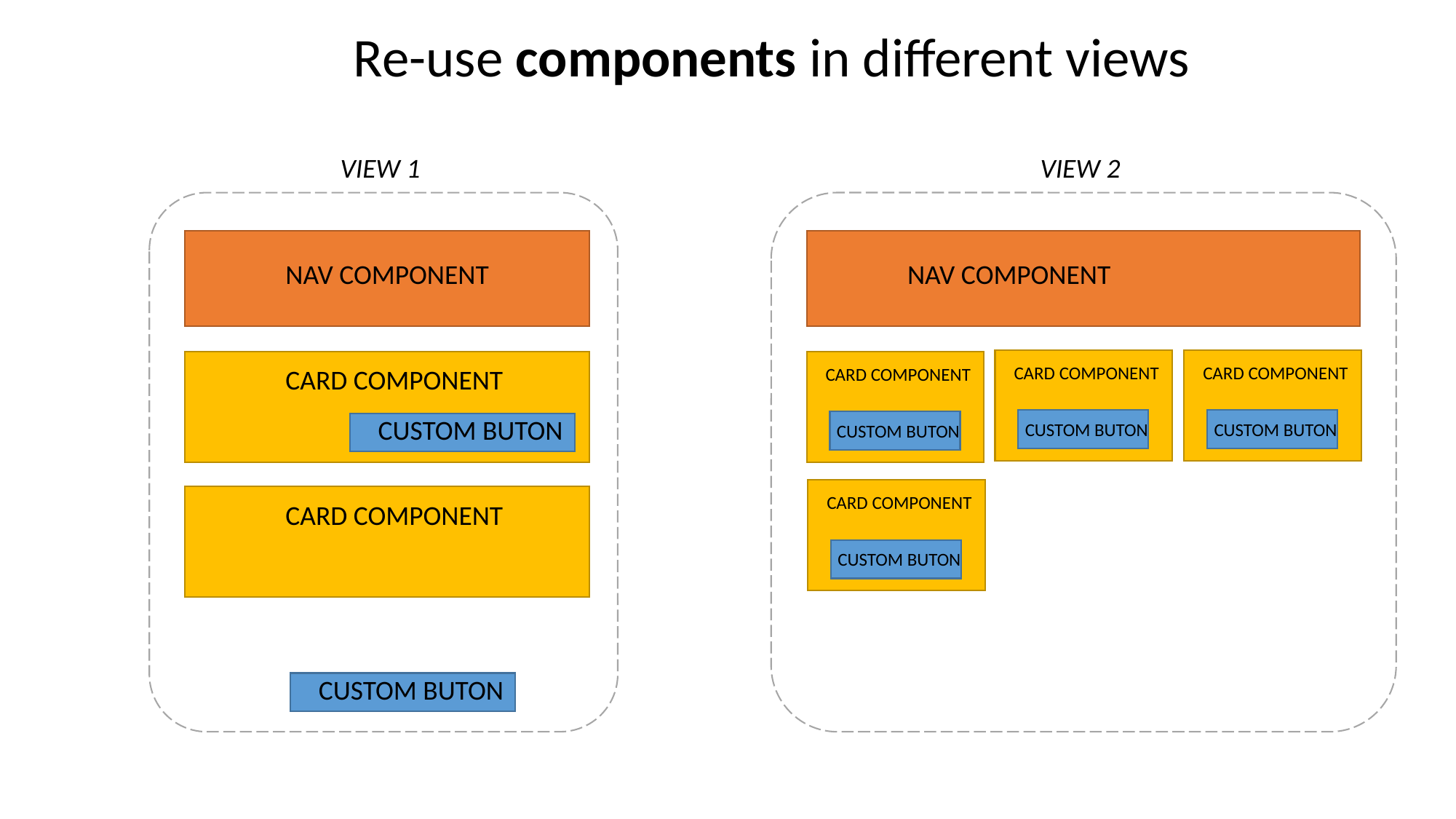

Re-use components in different views
VIEW 1
VIEW 2

NAV COMPONENT
NAV COMPONENT

CARD COMPONENT
CARD COMPONENT
CARD COMPONENT
CARD COMPONENT
CUSTOM BUTON

CUSTOM BUTON
CUSTOM BUTON

CUSTOM BUTON

CARD COMPONENT

CARD COMPONENT

CUSTOM BUTON
CUSTOM BUTON